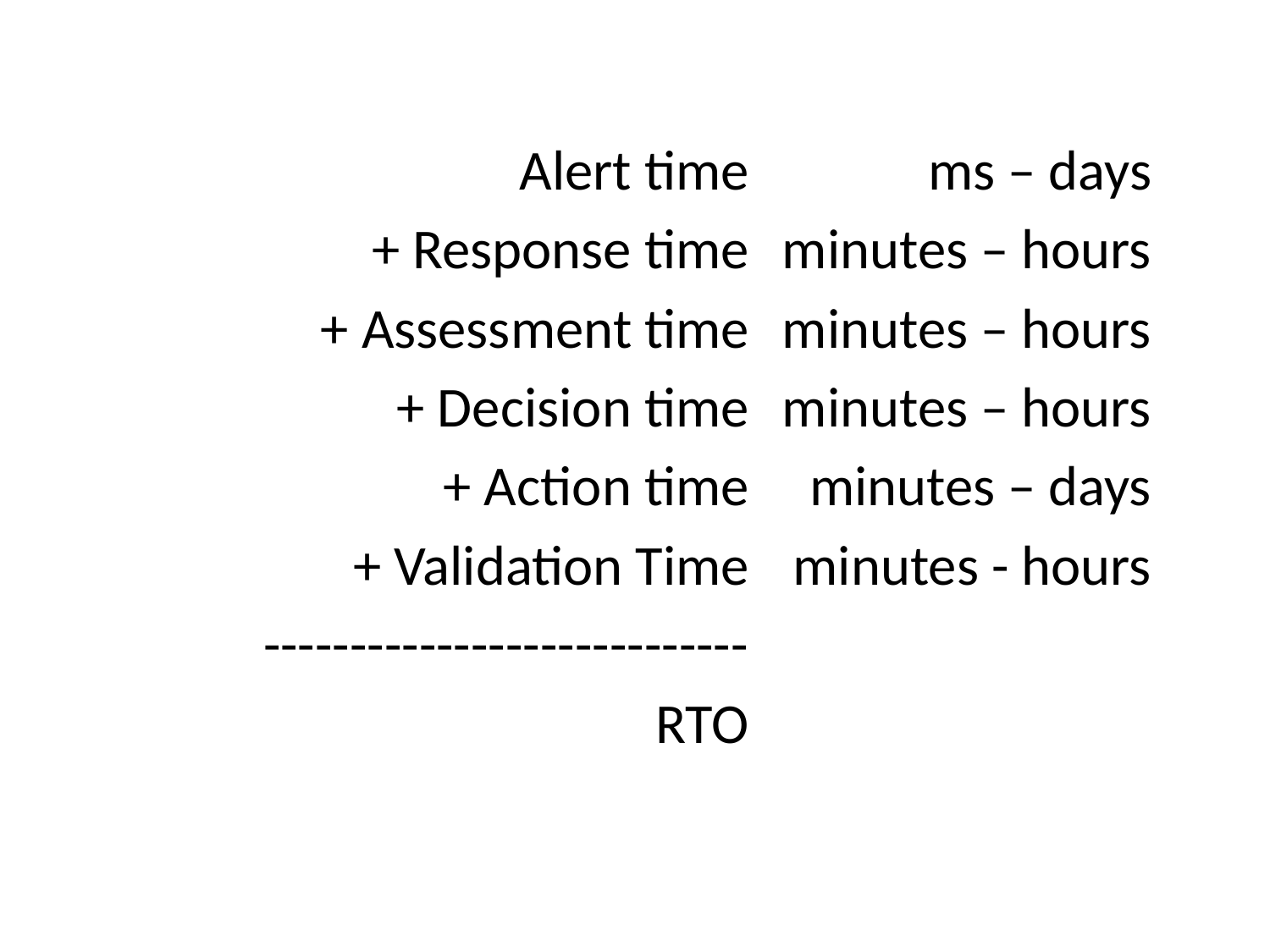

Alert time
+ Response time
+ Assessment time
+ Decision time
+ Action time
+ Validation Time
----------------------------
RTO
ms – days
minutes – hours
minutes – hours
minutes – hours
minutes – days
minutes - hours